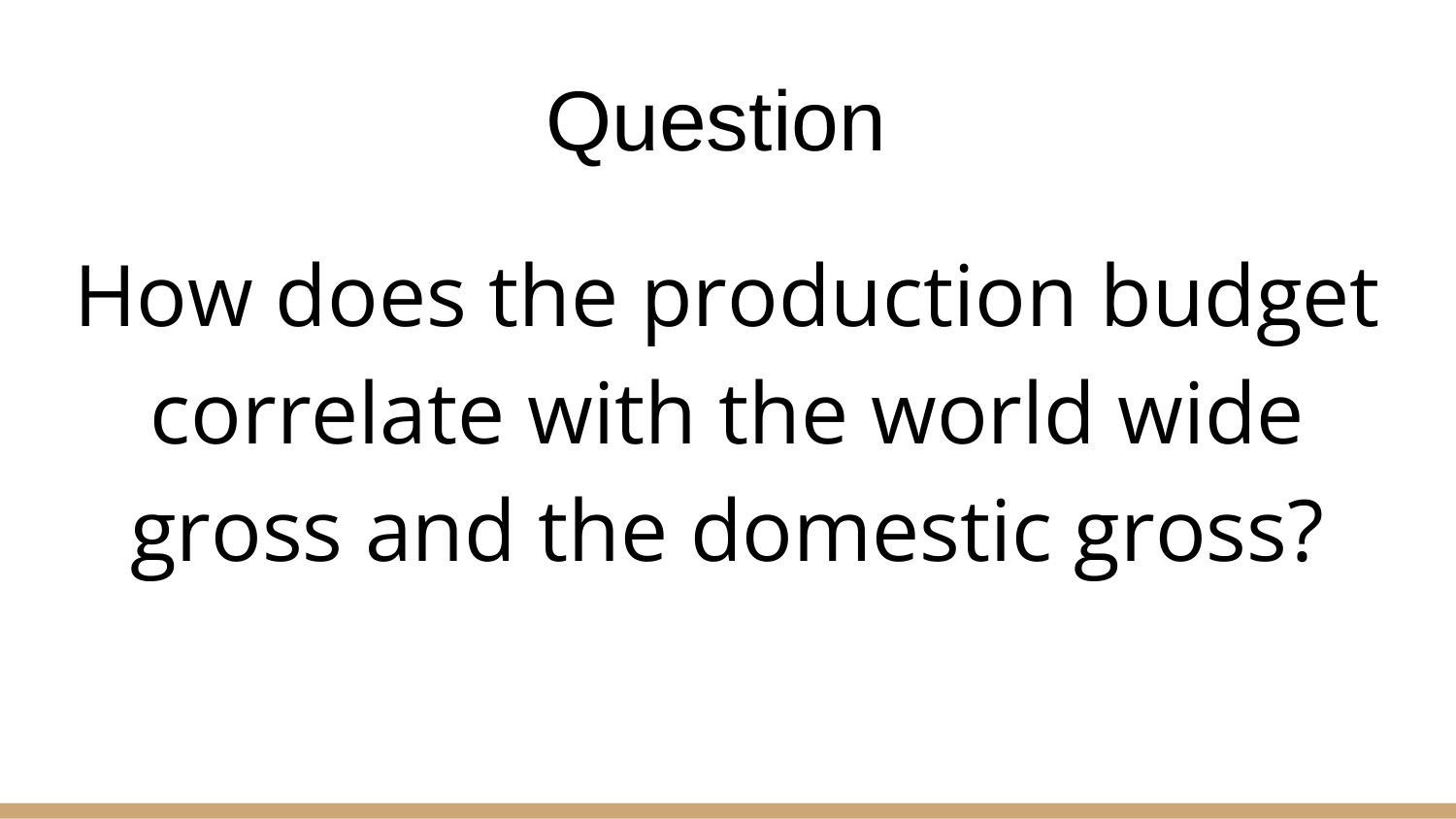

# Question
How does the production budget correlate with the world wide gross and the domestic gross?